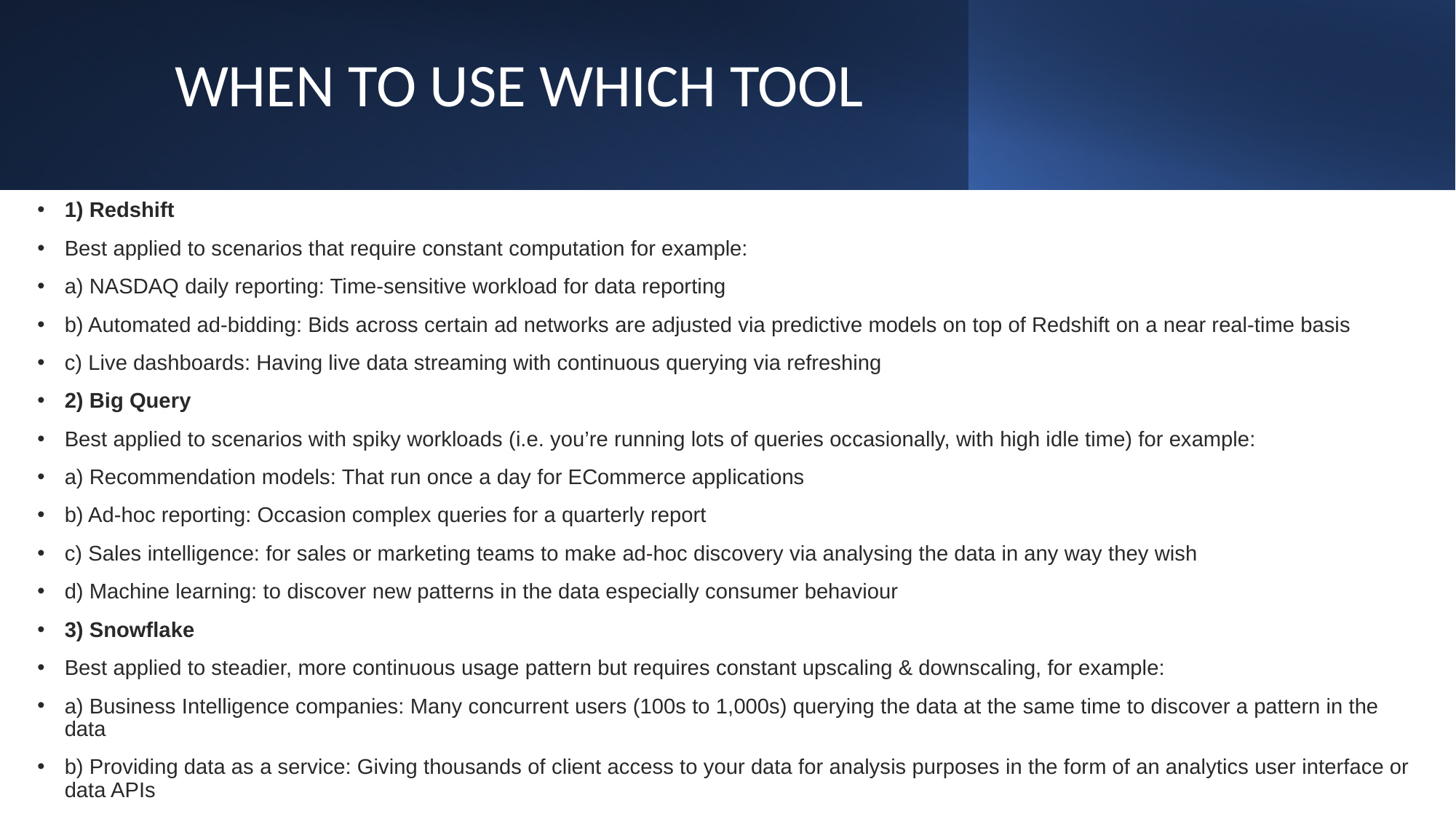

# WHEN TO USE WHICH TOOL
1) Redshift
Best applied to scenarios that require constant computation for example:
a) NASDAQ daily reporting: Time-sensitive workload for data reporting
b) Automated ad-bidding: Bids across certain ad networks are adjusted via predictive models on top of Redshift on a near real-time basis
c) Live dashboards: Having live data streaming with continuous querying via refreshing
2) Big Query
Best applied to scenarios with spiky workloads (i.e. you’re running lots of queries occasionally, with high idle time) for example:
a) Recommendation models: That run once a day for ECommerce applications
b) Ad-hoc reporting: Occasion complex queries for a quarterly report
c) Sales intelligence: for sales or marketing teams to make ad-hoc discovery via analysing the data in any way they wish
d) Machine learning: to discover new patterns in the data especially consumer behaviour
3) Snowflake
Best applied to steadier, more continuous usage pattern but requires constant upscaling & downscaling, for example:
a) Business Intelligence companies: Many concurrent users (100s to 1,000s) querying the data at the same time to discover a pattern in the data
b) Providing data as a service: Giving thousands of client access to your data for analysis purposes in the form of an analytics user interface or data APIs